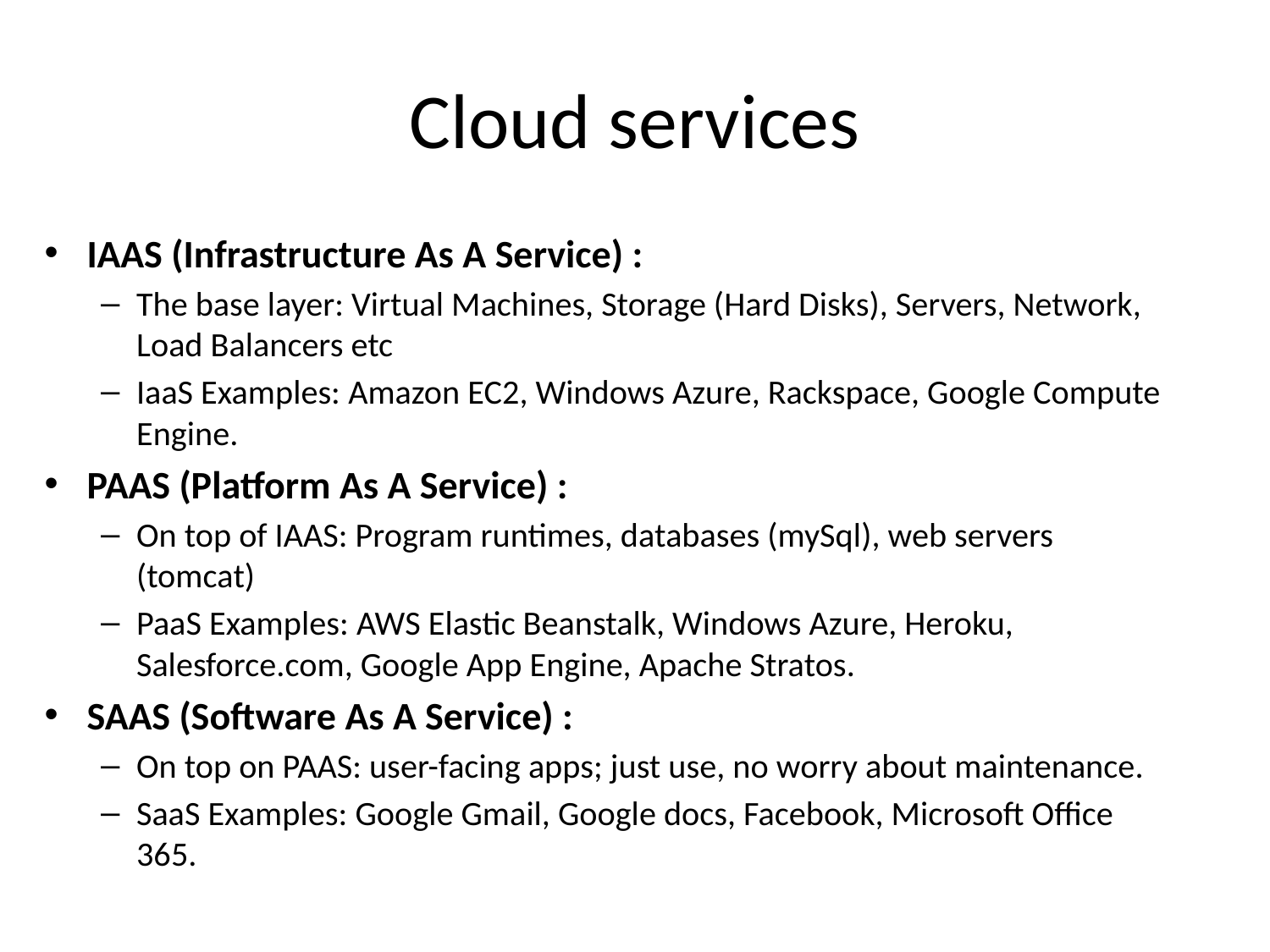

# Cloud services
IAAS (Infrastructure As A Service) :
The base layer: Virtual Machines, Storage (Hard Disks), Servers, Network, Load Balancers etc
IaaS Examples: Amazon EC2, Windows Azure, Rackspace, Google Compute Engine.
PAAS (Platform As A Service) :
On top of IAAS: Program runtimes, databases (mySql), web servers (tomcat)
PaaS Examples: AWS Elastic Beanstalk, Windows Azure, Heroku, Salesforce.com, Google App Engine, Apache Stratos.
SAAS (Software As A Service) :
On top on PAAS: user-facing apps; just use, no worry about maintenance.
SaaS Examples: Google Gmail, Google docs, Facebook, Microsoft Office 365.